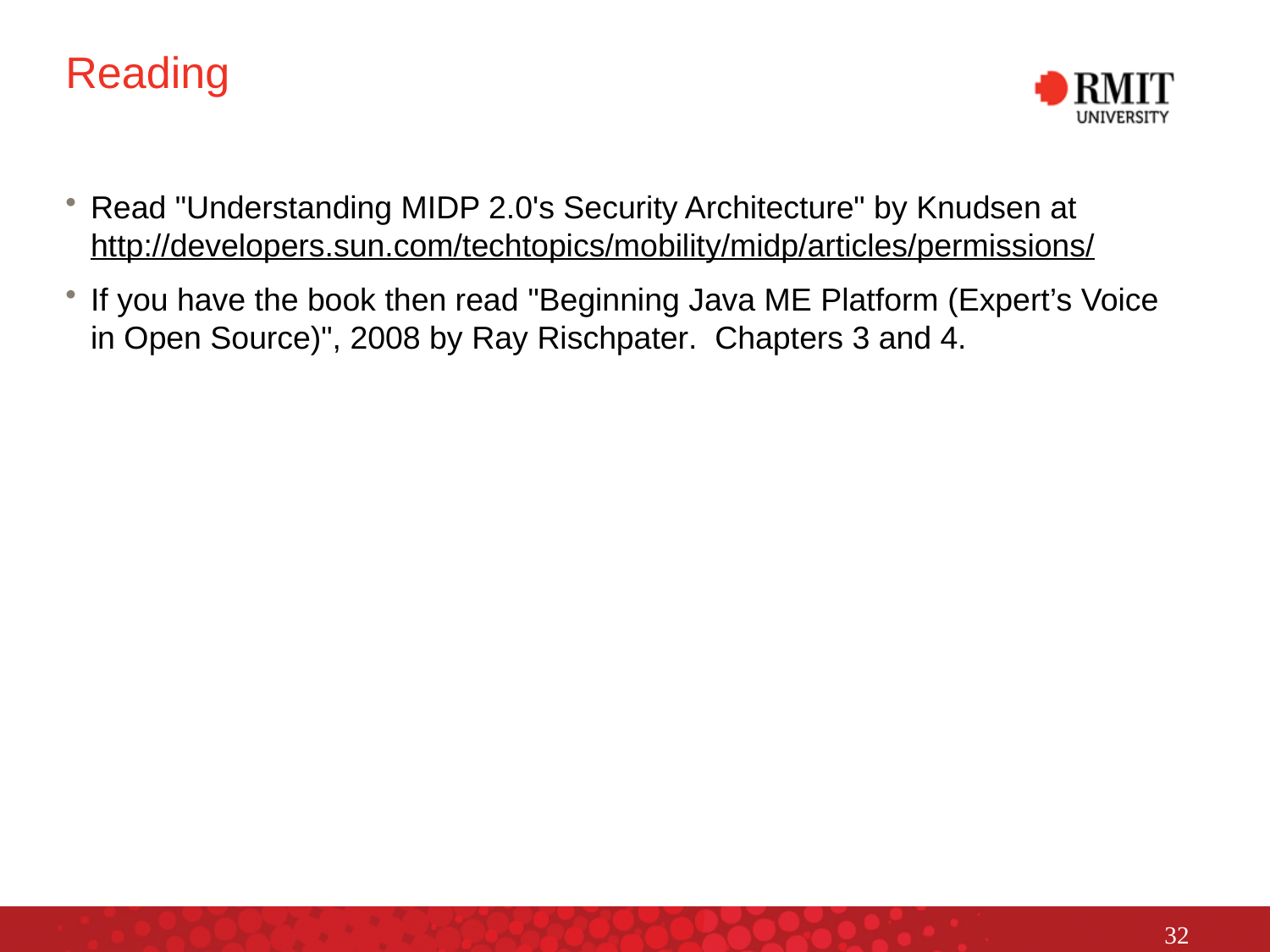

# Reading
Read "Understanding MIDP 2.0's Security Architecture" by Knudsen at http://developers.sun.com/techtopics/mobility/midp/articles/permissions/
If you have the book then read "Beginning Java ME Platform (Expert’s Voice in Open Source)", 2008 by Ray Rischpater.  Chapters 3 and 4.

32